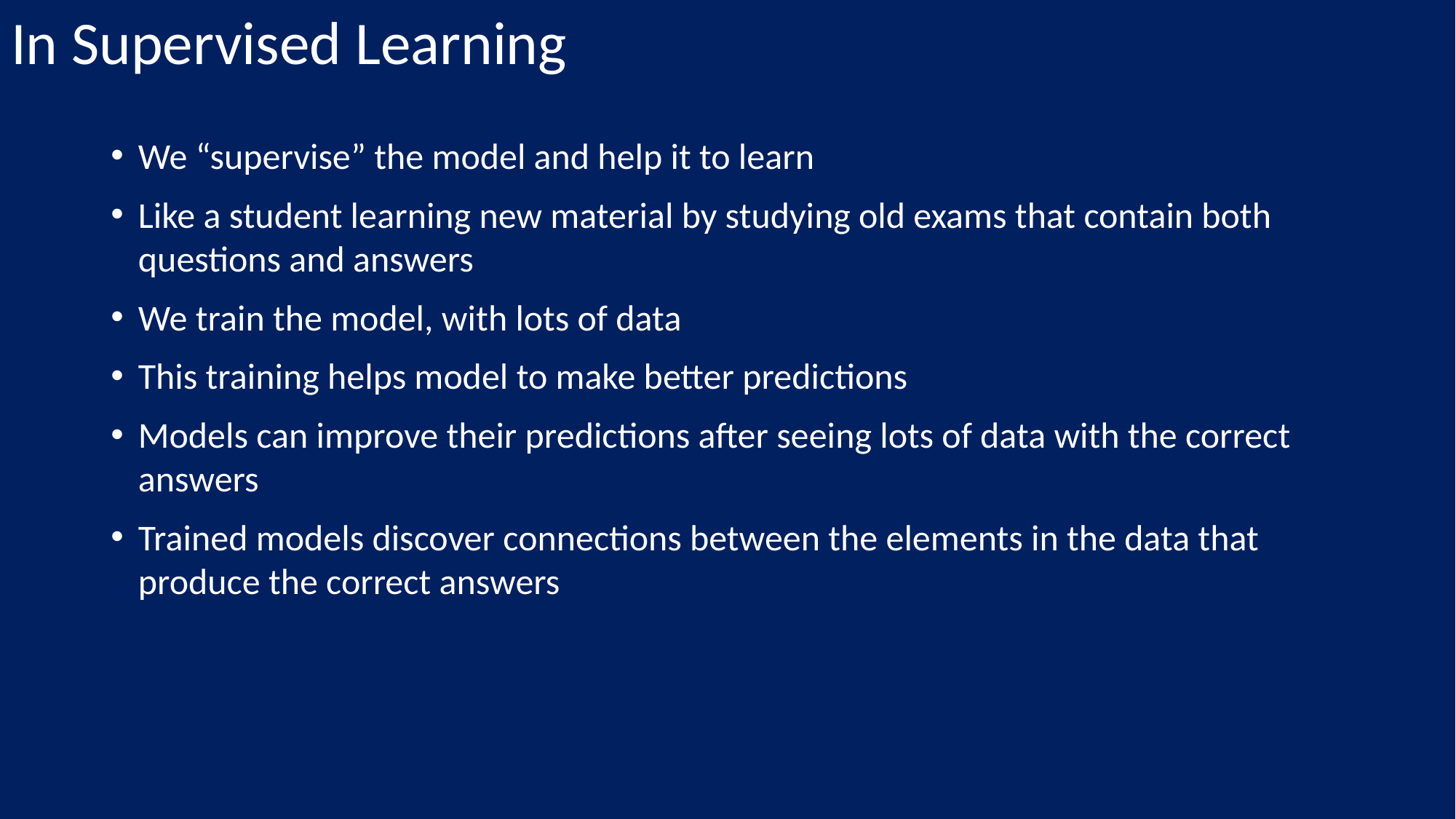

In Supervised Learning
We “supervise” the model and help it to learn
Like a student learning new material by studying old exams that contain both questions and answers
We train the model, with lots of data
This training helps model to make better predictions
Models can improve their predictions after seeing lots of data with the correct answers
Trained models discover connections between the elements in the data that produce the correct answers